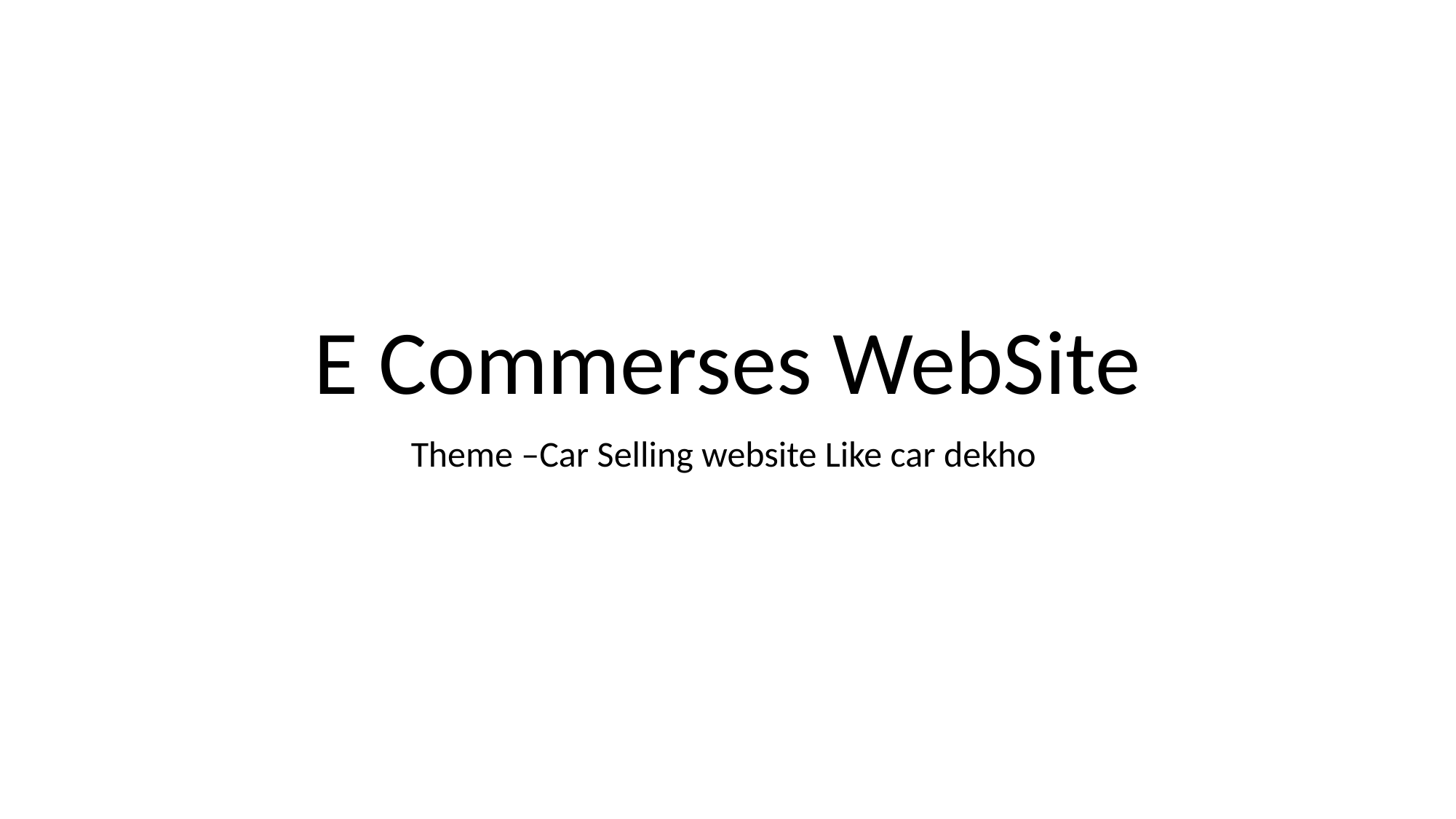

# E Commerses WebSite
Theme –Car Selling website Like car dekho